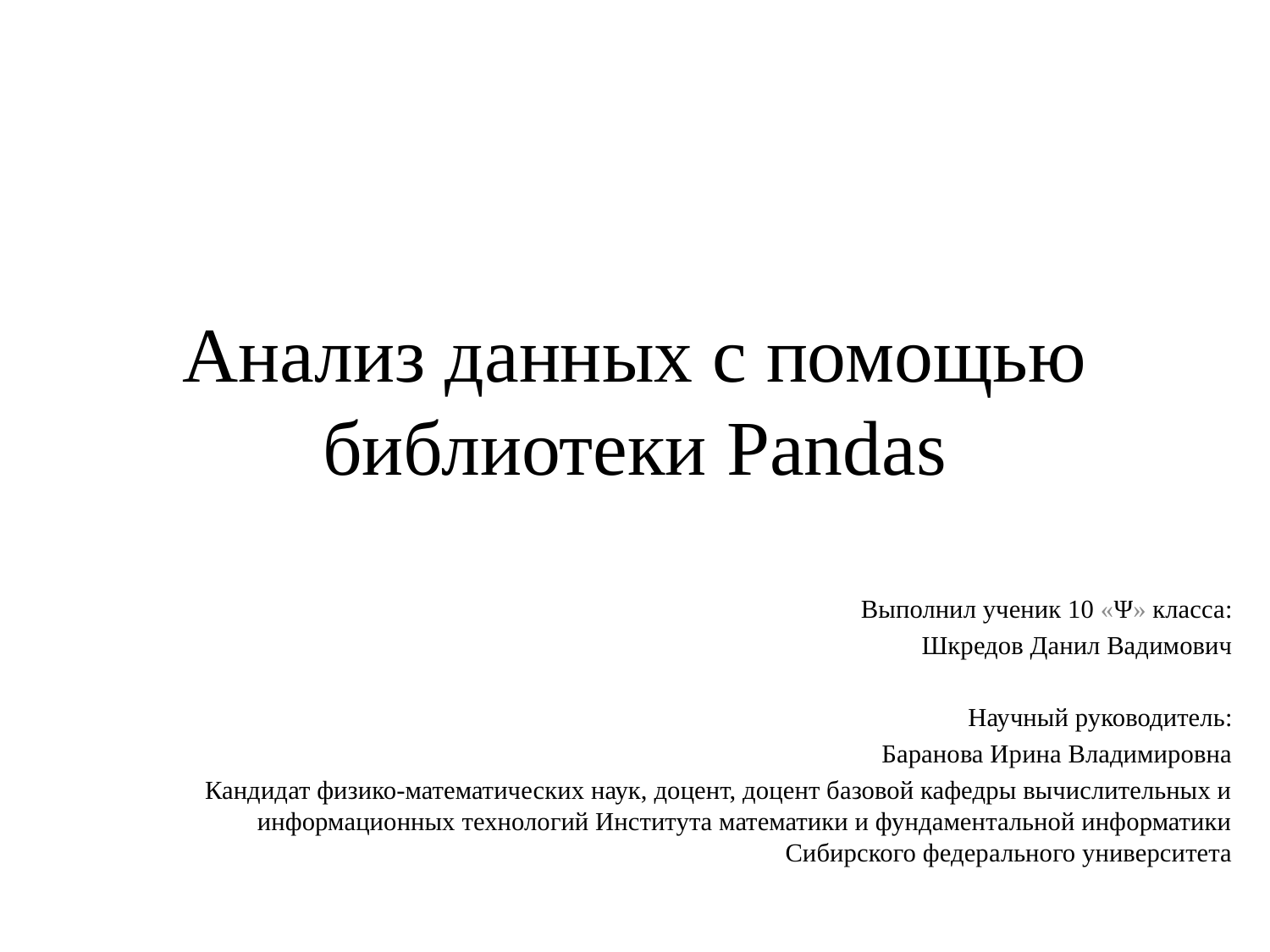

# Анализ данных с помощью библиотеки Pandas
Выполнил ученик 10 «Ψ» класса:
 Шкредов Данил Вадимович

Научный руководитель:
Баранова Ирина Владимировна
Кандидат физико-математических наук, доцент, доцент базовой кафедры вычислительных и информационных технологий Института математики и фундаментальной информатики Сибирского федерального университета